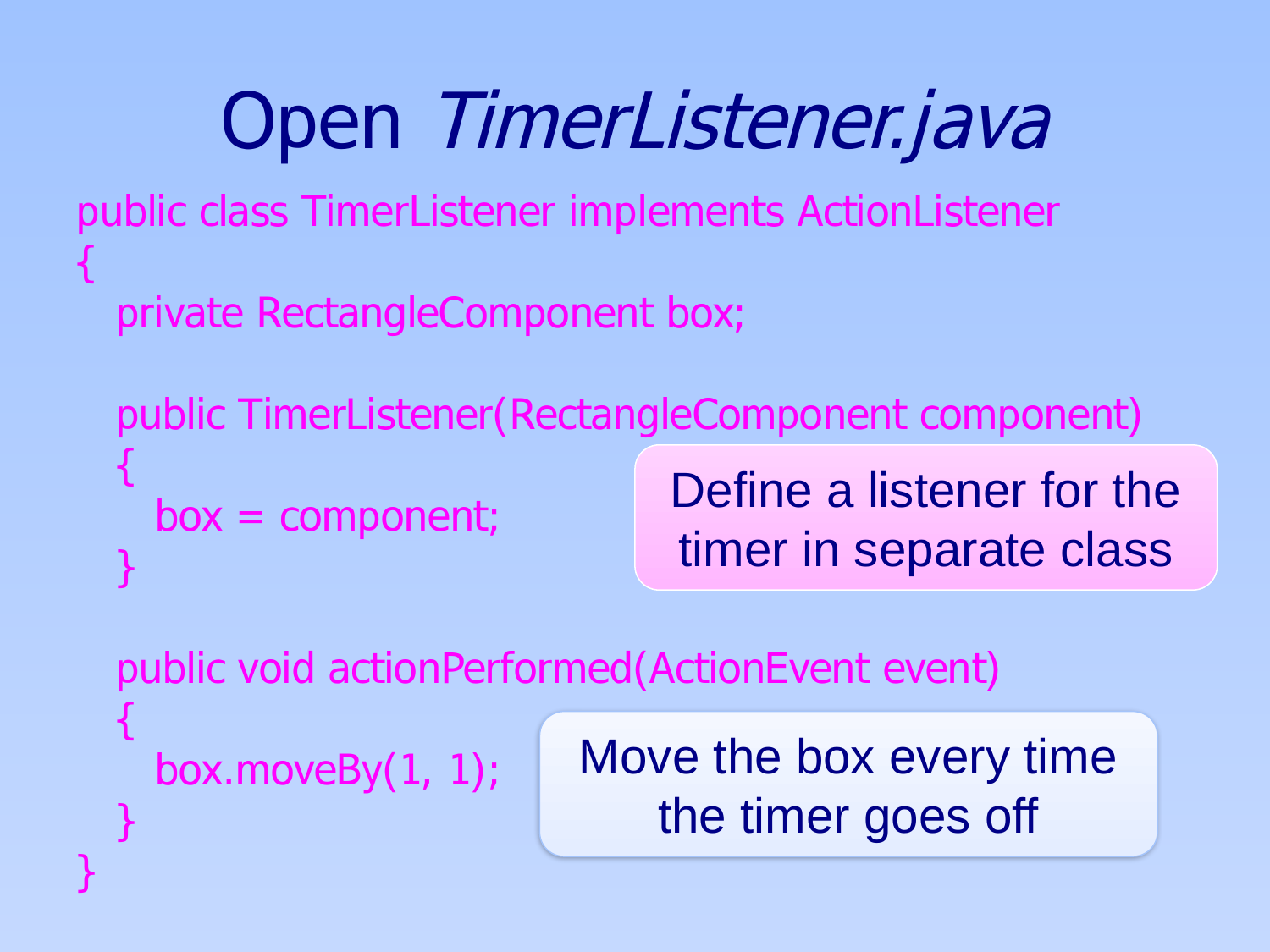

# Open TimerListener.java
public class TimerListener implements ActionListener
{
   private RectangleComponent box;

   public TimerListener(RectangleComponent component)
   {
      box = component;
   }

   public void actionPerformed(ActionEvent event)
   {
      box.moveBy(1, 1);
   }
}
Define a listener for the timer in separate class
Move the box every time the timer goes off